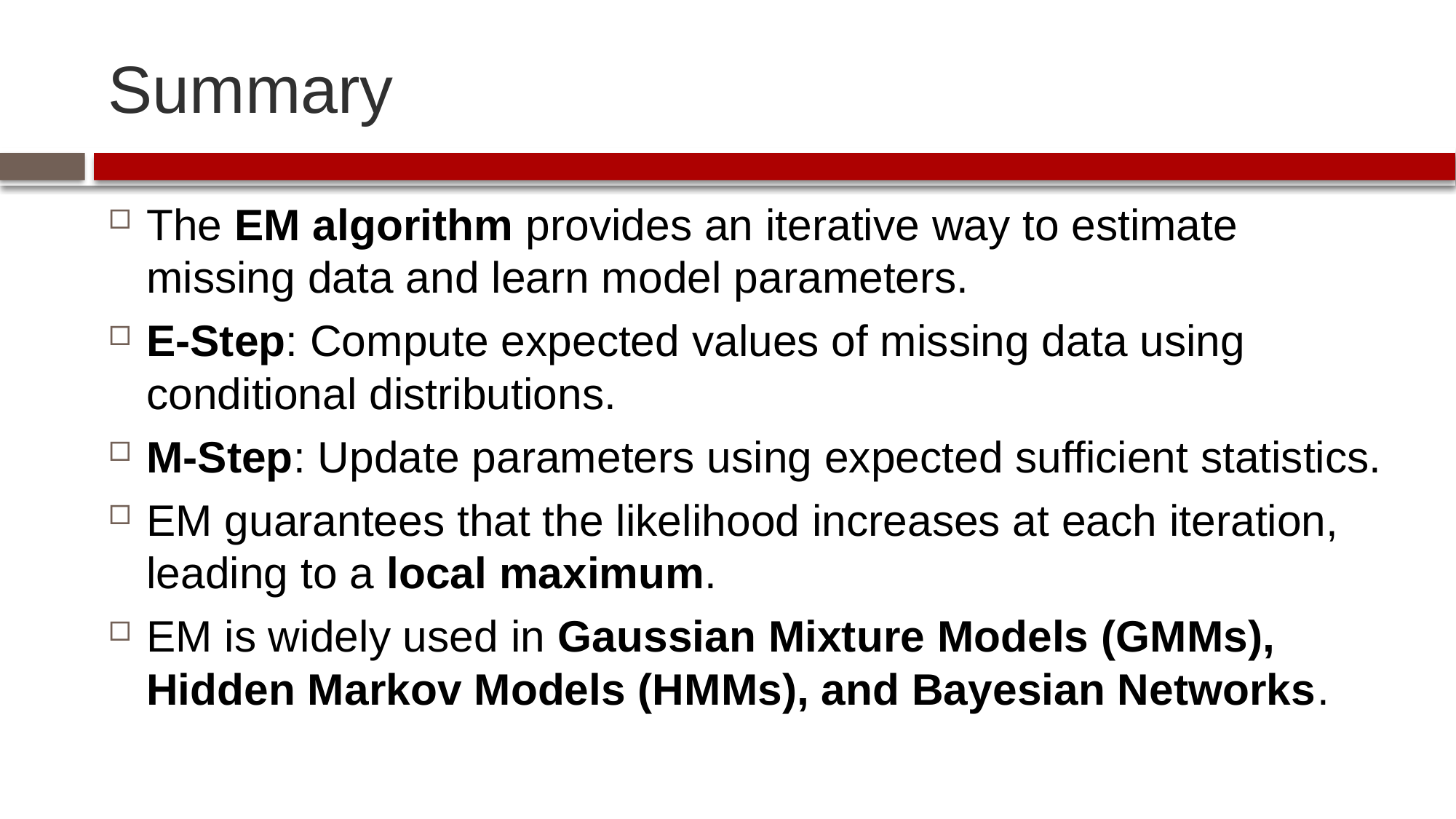

# Summary
The EM algorithm provides an iterative way to estimate missing data and learn model parameters.
E-Step: Compute expected values of missing data using conditional distributions.
M-Step: Update parameters using expected sufficient statistics.
EM guarantees that the likelihood increases at each iteration, leading to a local maximum.
EM is widely used in Gaussian Mixture Models (GMMs), Hidden Markov Models (HMMs), and Bayesian Networks.